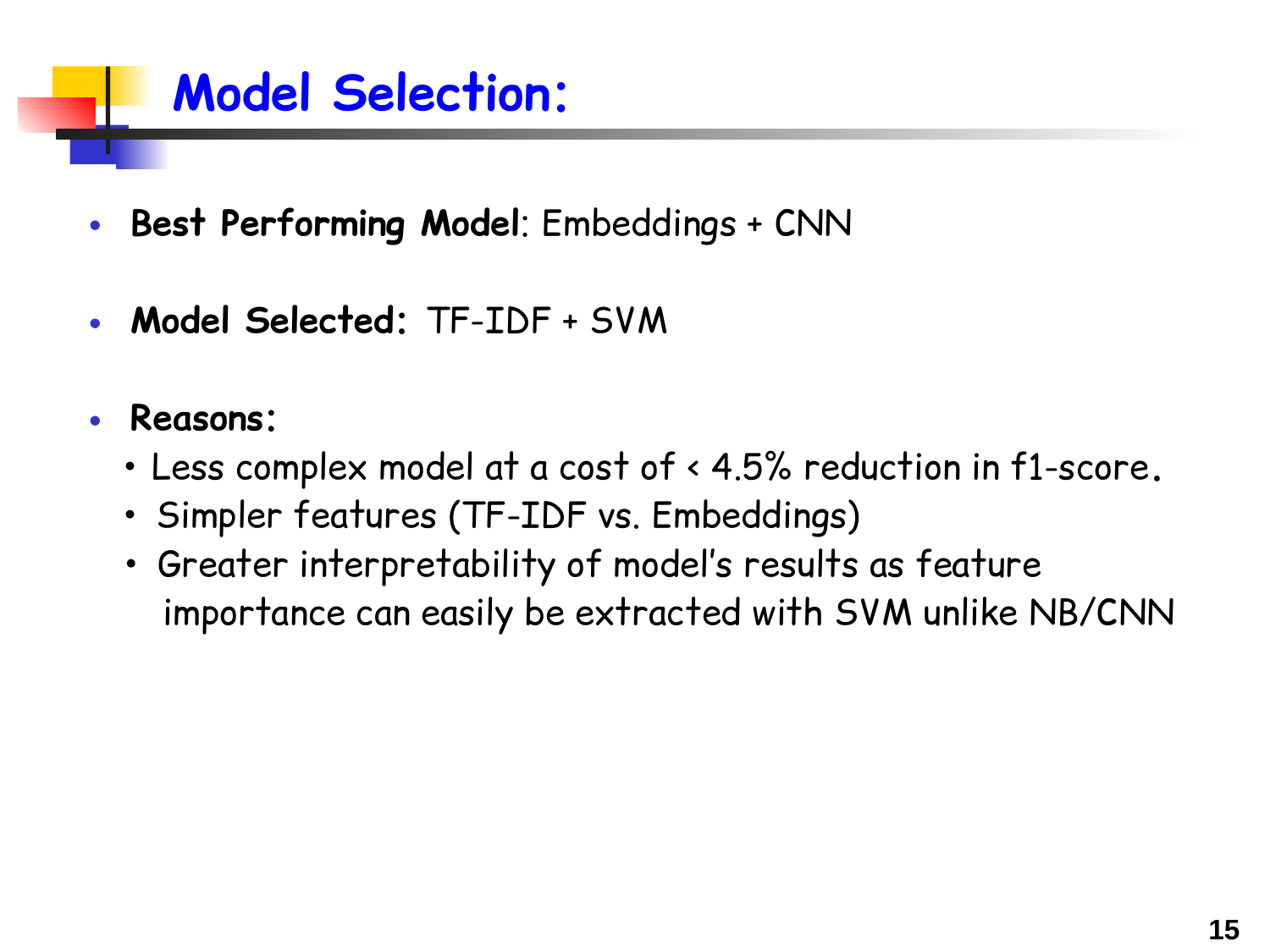

# Model Selection:
Best Performing Model: Embeddings + CNN

Model Selected: TF-IDF + SVM

Reasons:
  • Less complex model at a cost of < 4.5% reduction in f1-score.
  • Simpler features (TF-IDF vs. Embeddings)
   • Greater interpretability of model’s results as feature
       importance can easily be extracted with SVM unlike NB/CNN